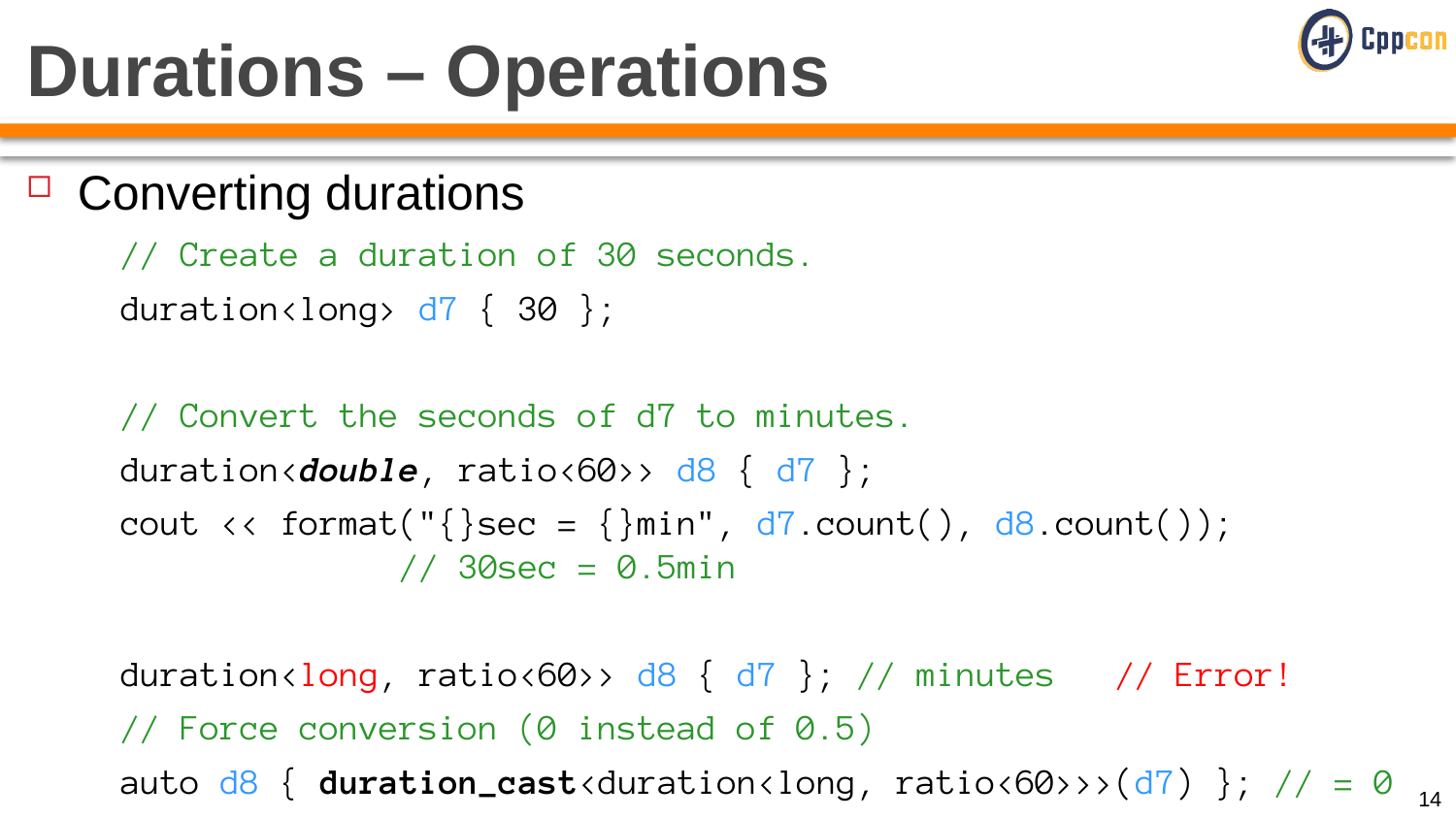

# Durations – Operations
Converting durations
// Create a duration of 30 seconds.
duration<long> d7 { 30 };

// Convert the seconds of d7 to minutes.
duration<double, ratio<60>> d8 { d7 };
cout << format("{}sec = {}min", d7.count(), d8.count());
              // 30sec = 0.5min

duration<long, ratio<60>> d8 { d7 }; // minutes   // Error!
// Force conversion (0 instead of 0.5)
auto d8 { duration_cast<duration<long, ratio<60>>>(d7) }; // = 0